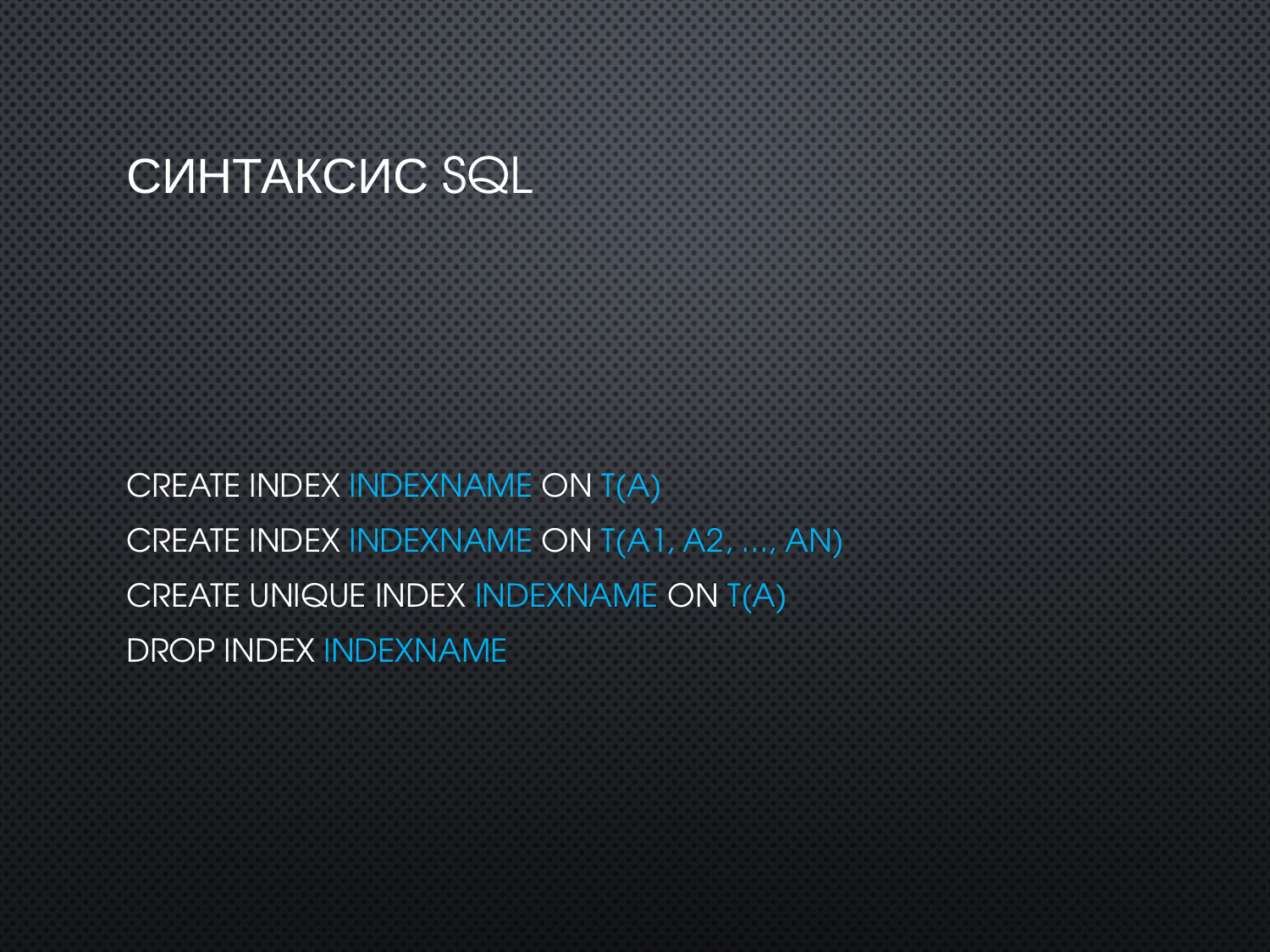

# Синтаксис SQL
CREATE INDEX IndexName ON T(A)
CREATE INDEX IndexName ON T(A1, A2, …, An)
CREATE UNIQUE INDEX IndexName ON T(A)
DROP INDEX IndexName